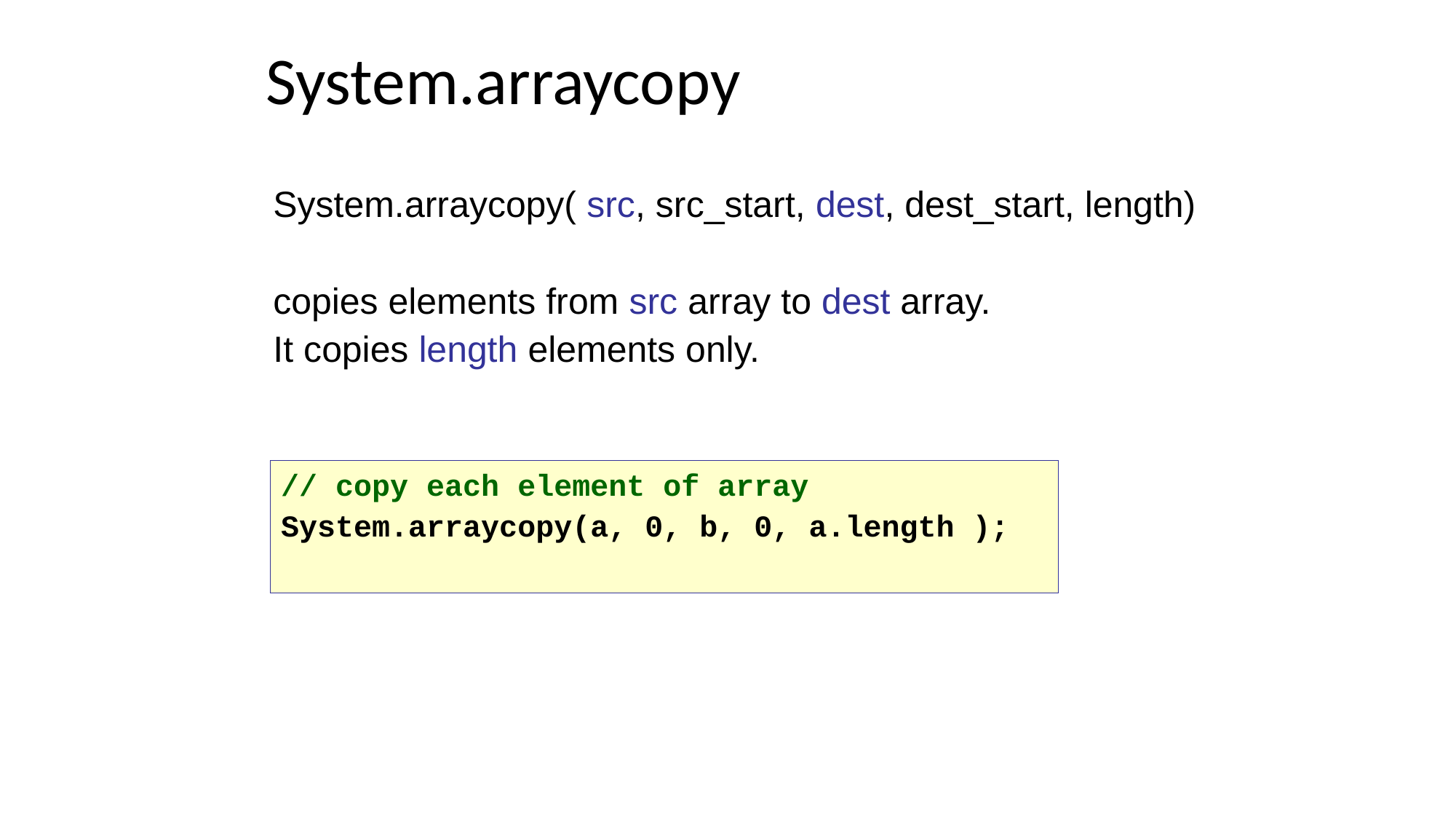

System.arraycopy
System.arraycopy( src, src_start, dest, dest_start, length)

copies elements from src array to dest array.
It copies length elements only.
// copy each element of array
System.arraycopy(a, 0, b, 0, a.length );